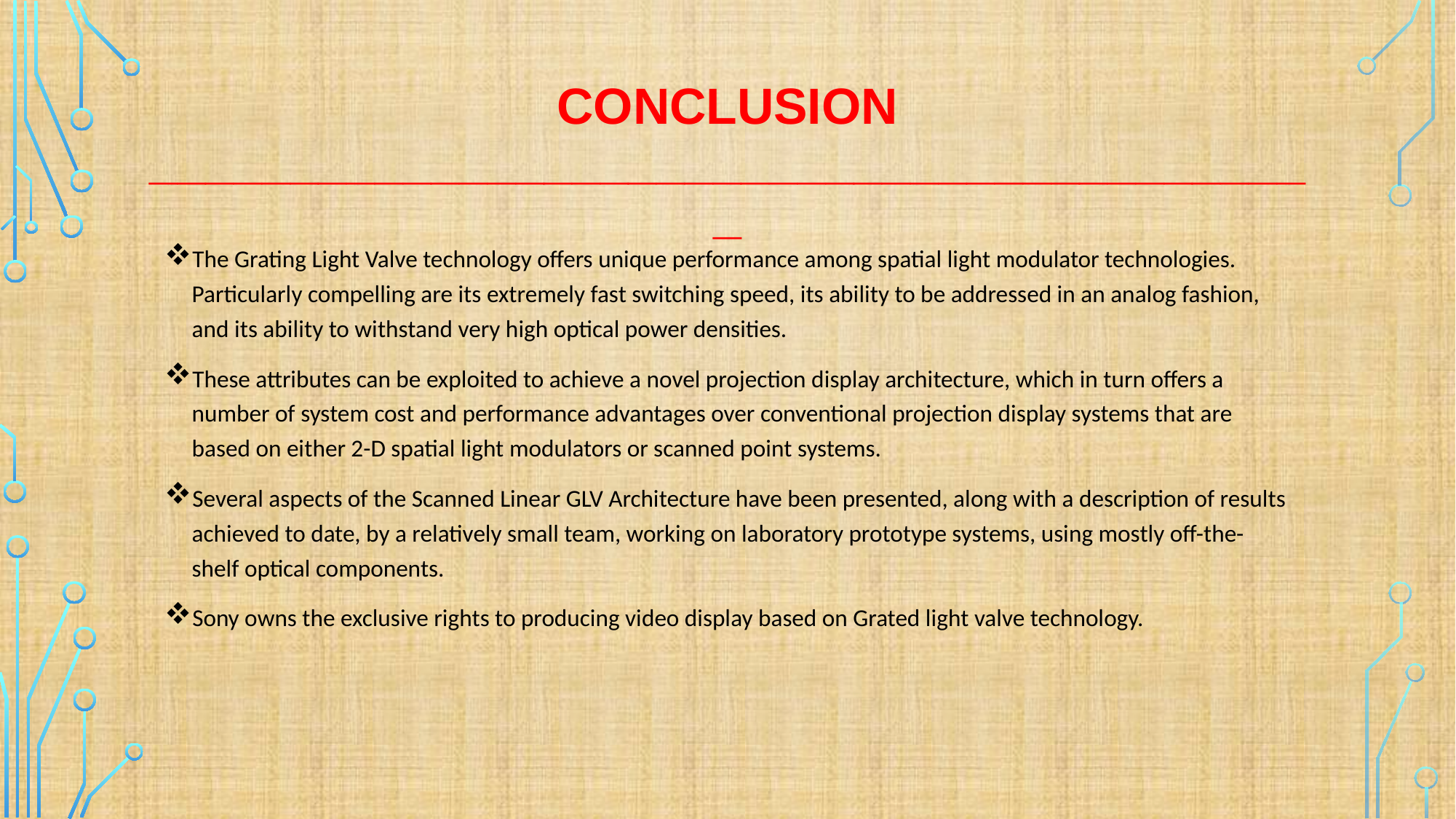

# CONCLUSION __________________________________________
The Grating Light Valve technology offers unique performance among spatial light modulator technologies. Particularly compelling are its extremely fast switching speed, its ability to be addressed in an analog fashion, and its ability to withstand very high optical power densities.
These attributes can be exploited to achieve a novel projection display architecture, which in turn offers a number of system cost and performance advantages over conventional projection display systems that are based on either 2-D spatial light modulators or scanned point systems.
Several aspects of the Scanned Linear GLV Architecture have been presented, along with a description of results achieved to date, by a relatively small team, working on laboratory prototype systems, using mostly off-the-shelf optical components.
Sony owns the exclusive rights to producing video display based on Grated light valve technology.